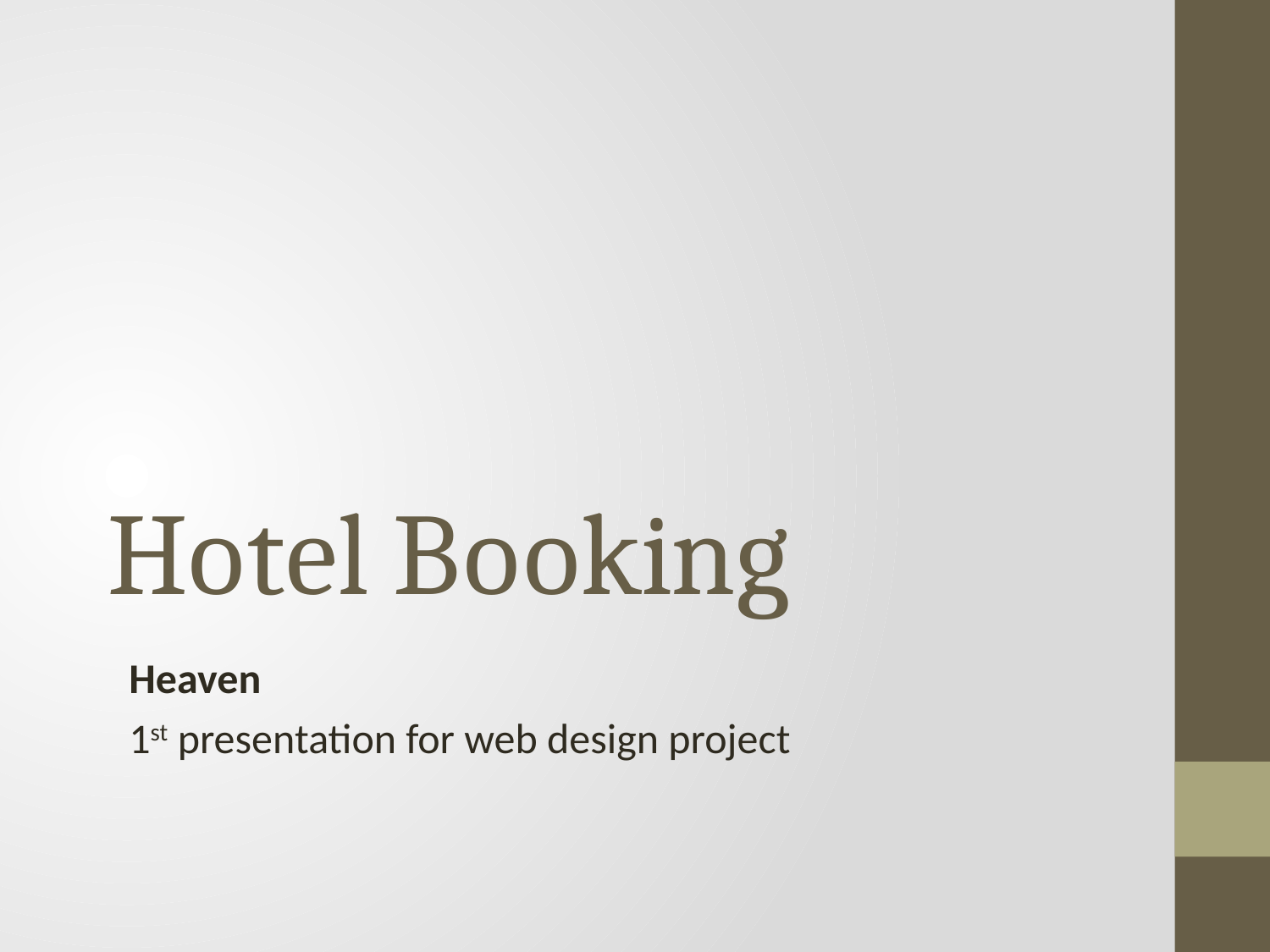

# Hotel Booking
Heaven
1st presentation for web design project